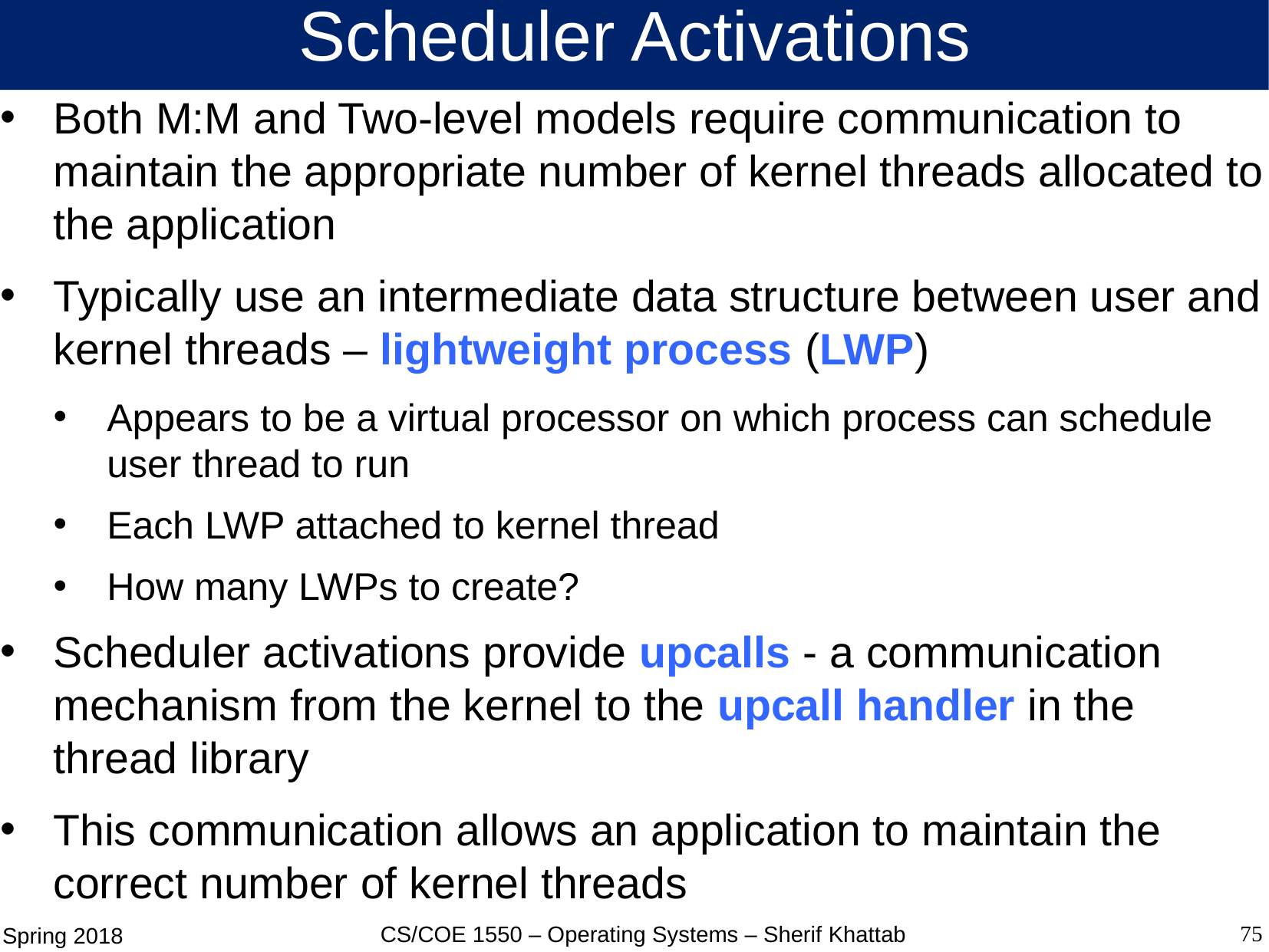

# Scheduler Activations
Both M:M and Two-level models require communication to maintain the appropriate number of kernel threads allocated to the application
Typically use an intermediate data structure between user and kernel threads – lightweight process (LWP)
Appears to be a virtual processor on which process can schedule user thread to run
Each LWP attached to kernel thread
How many LWPs to create?
Scheduler activations provide upcalls - a communication mechanism from the kernel to the upcall handler in the thread library
This communication allows an application to maintain the correct number of kernel threads
75
CS/COE 1550 – Operating Systems – Sherif Khattab
Spring 2018